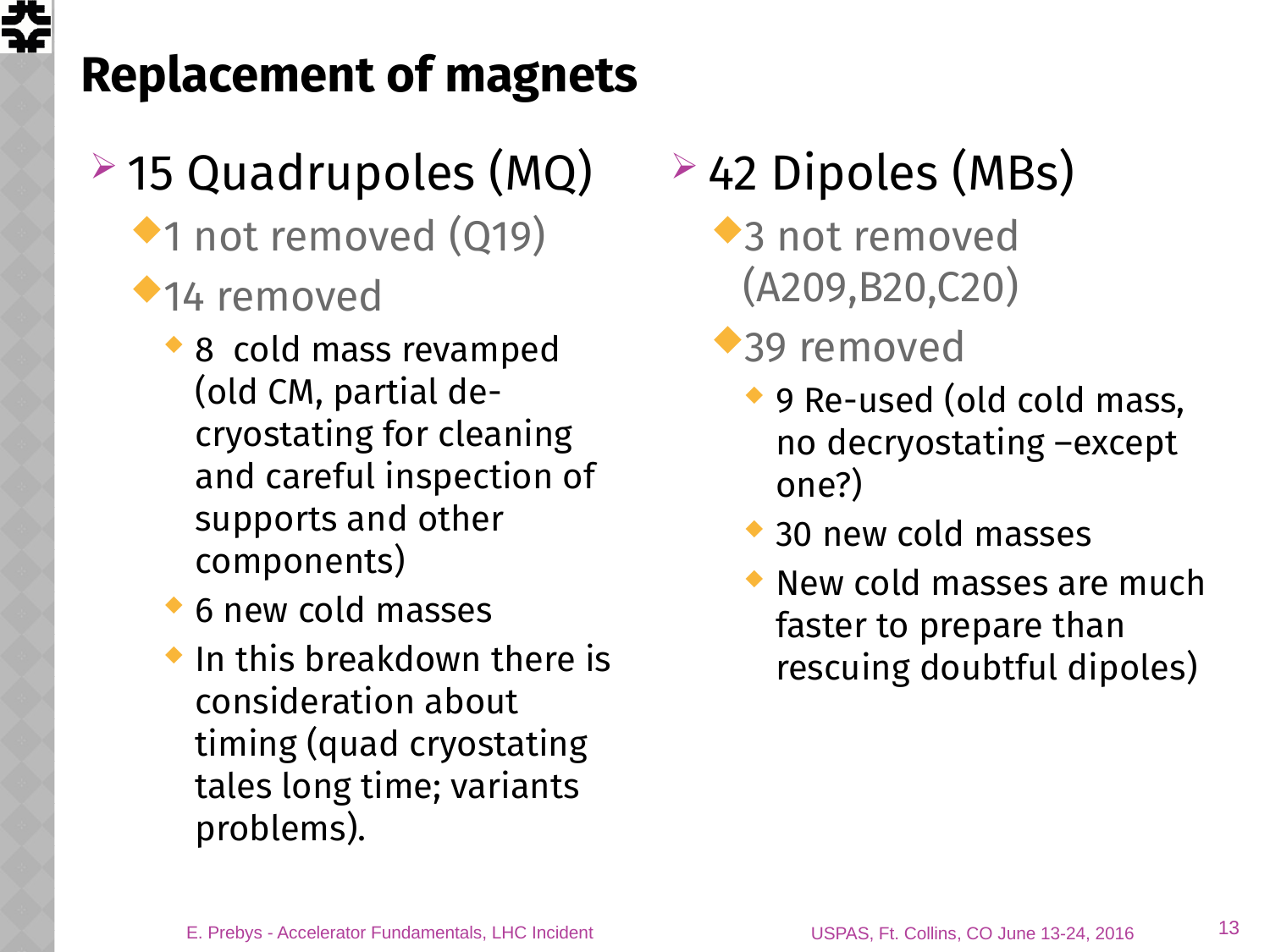

# Replacement of magnets
15 Quadrupoles (MQ)
1 not removed (Q19)
14 removed
8  cold mass revamped (old CM, partial de-cryostating for cleaning and careful inspection of supports and other components)
6 new cold masses
In this breakdown there is consideration about timing (quad cryostating tales long time; variants problems).
42 Dipoles (MBs)
3 not removed (A209,B20,C20)
39 removed
9 Re-used (old cold mass, no decryostating –except one?)
30 new cold masses
New cold masses are much faster to prepare than rescuing doubtful dipoles)
13
E. Prebys - Accelerator Fundamentals, LHC Incident
USPAS, Ft. Collins, CO June 13-24, 2016